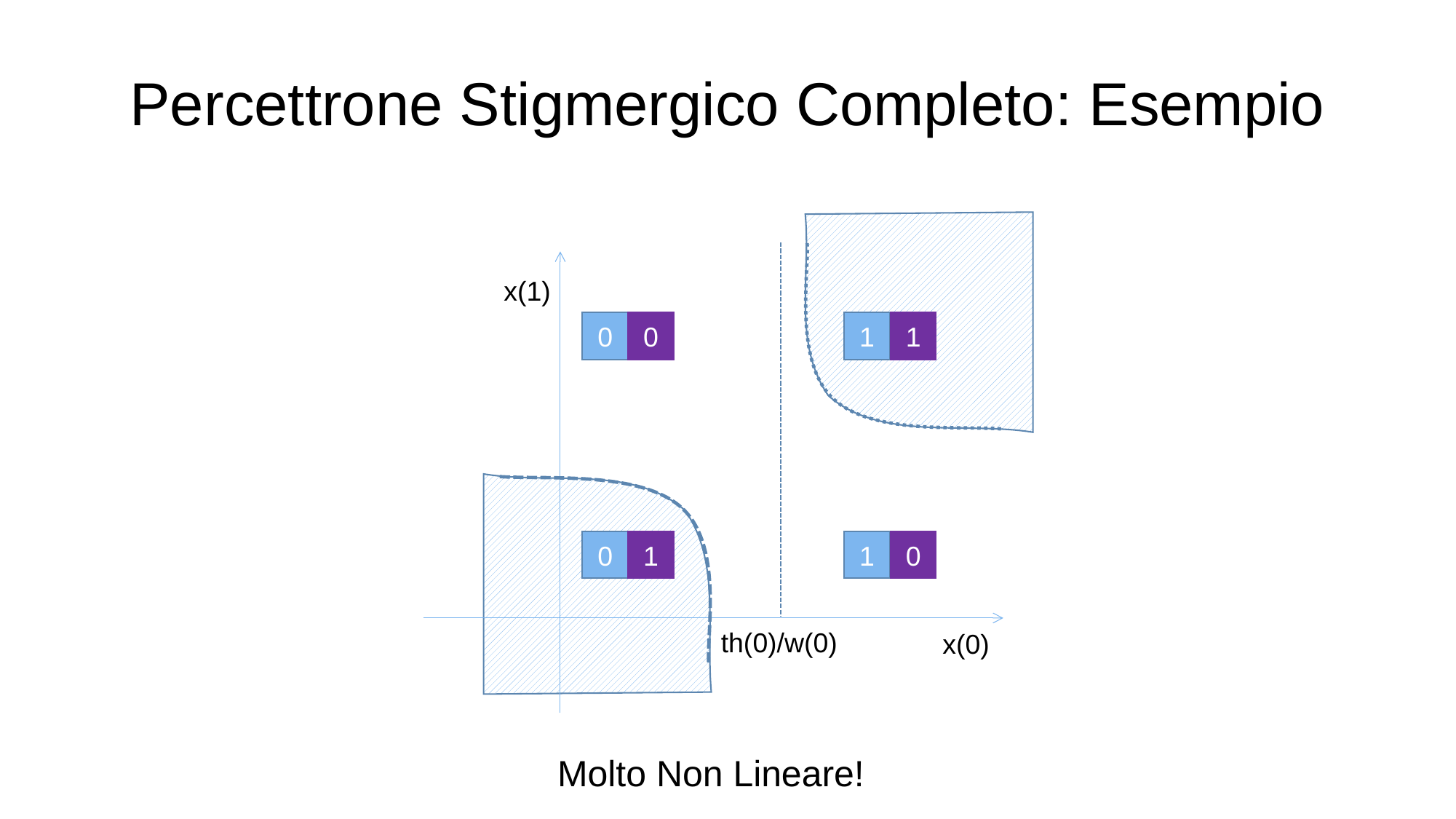

# Percettrone Stigmergico Completo: Esempio
<<
th(0)/w(0)

x(1)
0
0
1
1

0
1
1
0
x(0)
Molto Non Lineare!